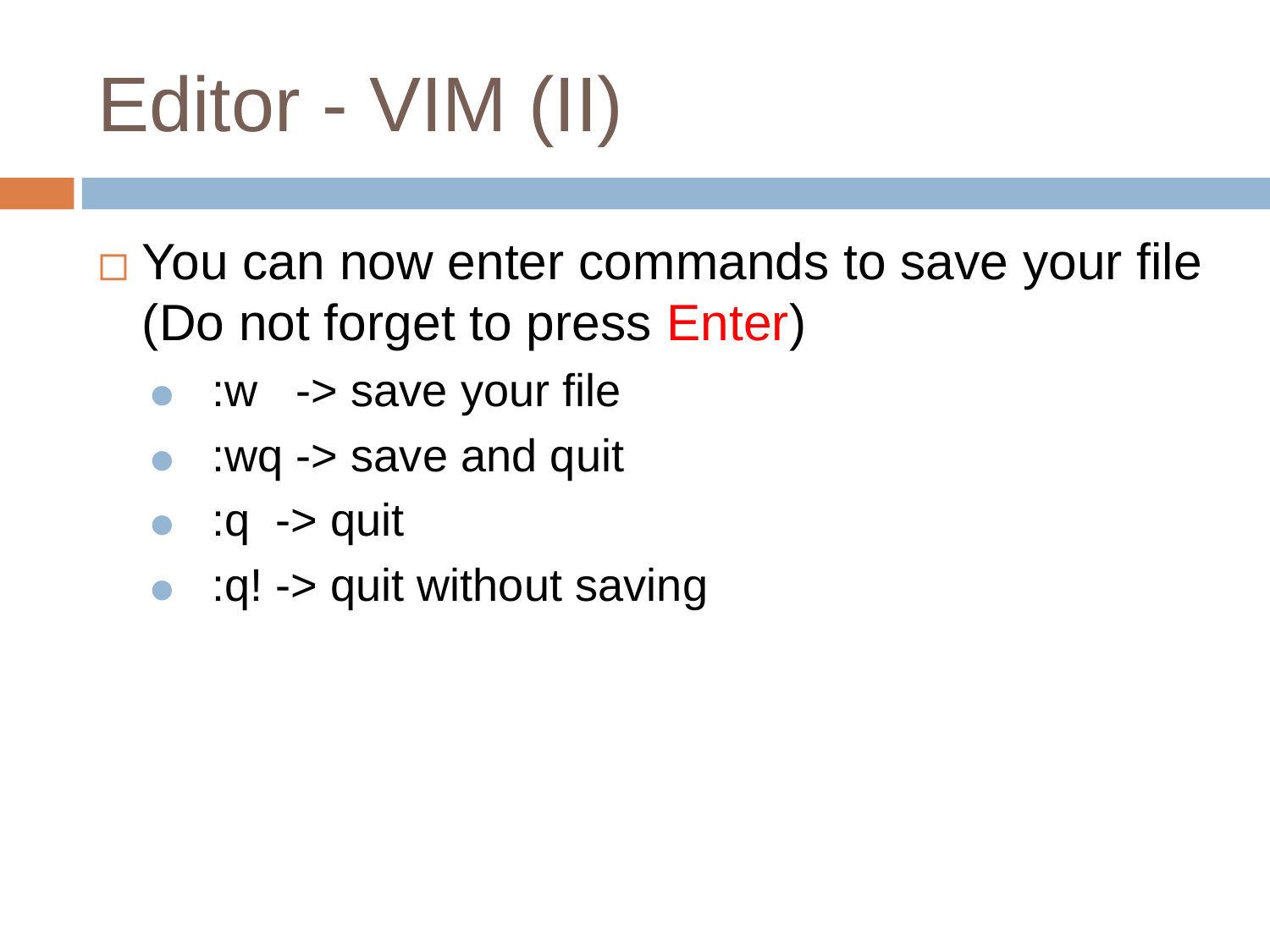

# Editor - VIM (II)
You can now enter commands to save your file (Do not forget to press Enter)
:w   -> save your file
:wq -> save and quit
:q  -> quit
:q! -> quit without saving